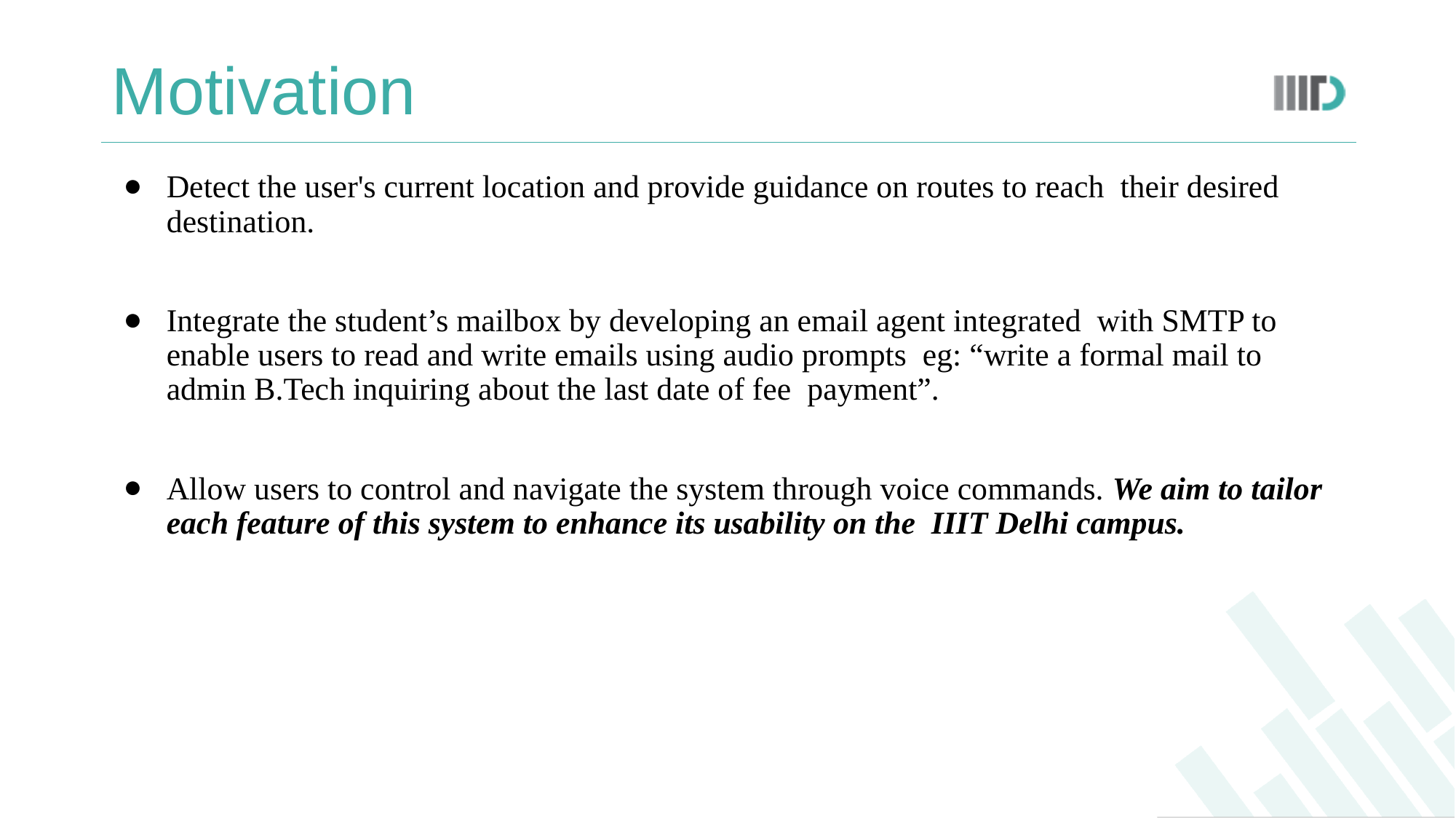

# Motivation
Detect the user's current location and provide guidance on routes to reach  their desired destination.

Integrate the student’s mailbox by developing an email agent integrated  with SMTP to enable users to read and write emails using audio prompts  eg: “write a formal mail to admin B.Tech inquiring about the last date of fee  payment”.

Allow users to control and navigate the system through voice commands. We aim to tailor each feature of this system to enhance its usability on the  IIIT Delhi campus.